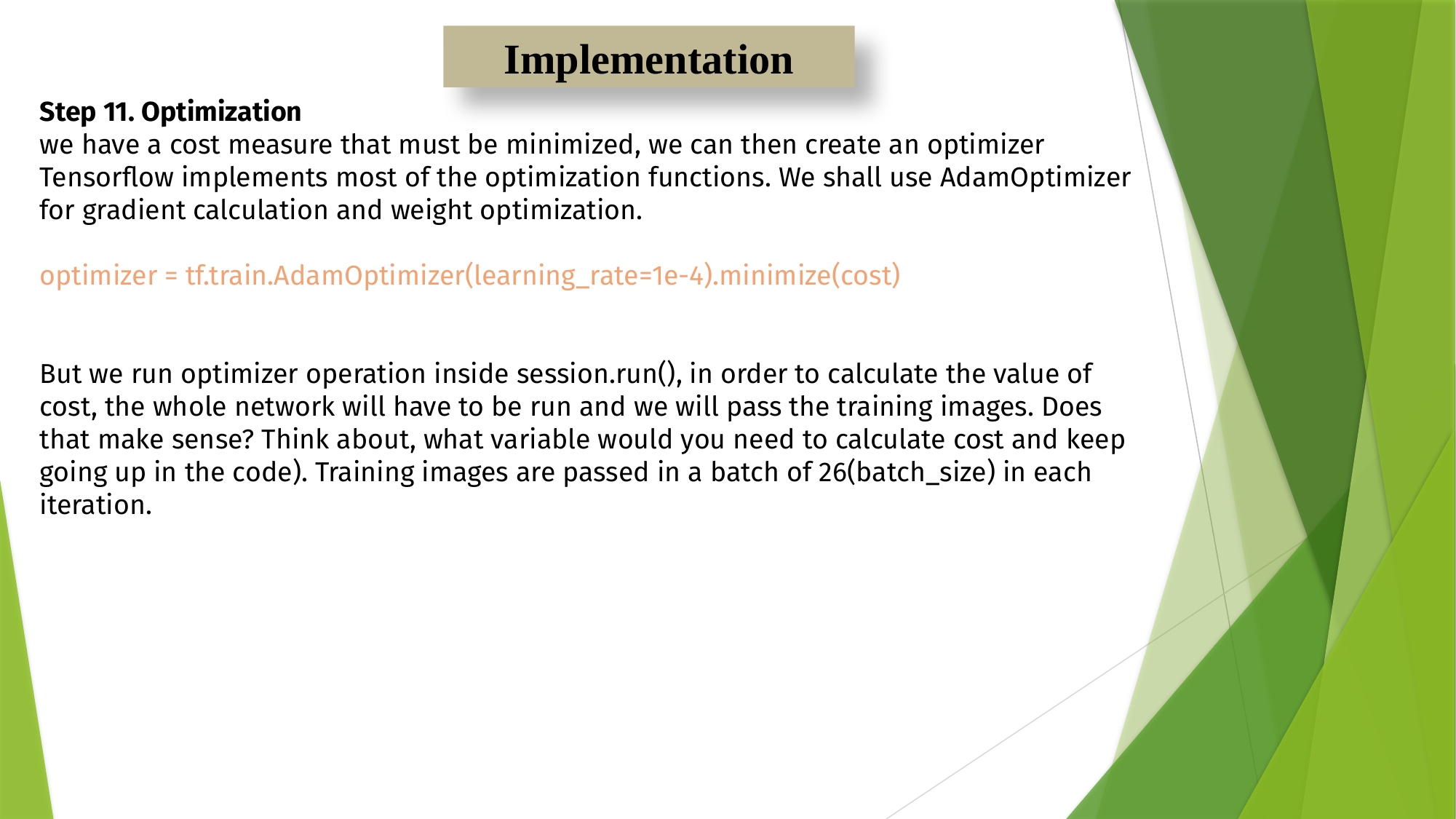

Implementation
Step 11. Optimization
we have a cost measure that must be minimized, we can then create an optimizer Tensorflow implements most of the optimization functions. We shall use AdamOptimizer for gradient calculation and weight optimization.

optimizer = tf.train.AdamOptimizer(learning_rate=1e-4).minimize(cost)

But we run optimizer operation inside session.run(), in order to calculate the value of cost, the whole network will have to be run and we will pass the training images. Does that make sense? Think about, what variable would you need to calculate cost and keep going up in the code). Training images are passed in a batch of 26(batch_size) in each iteration.